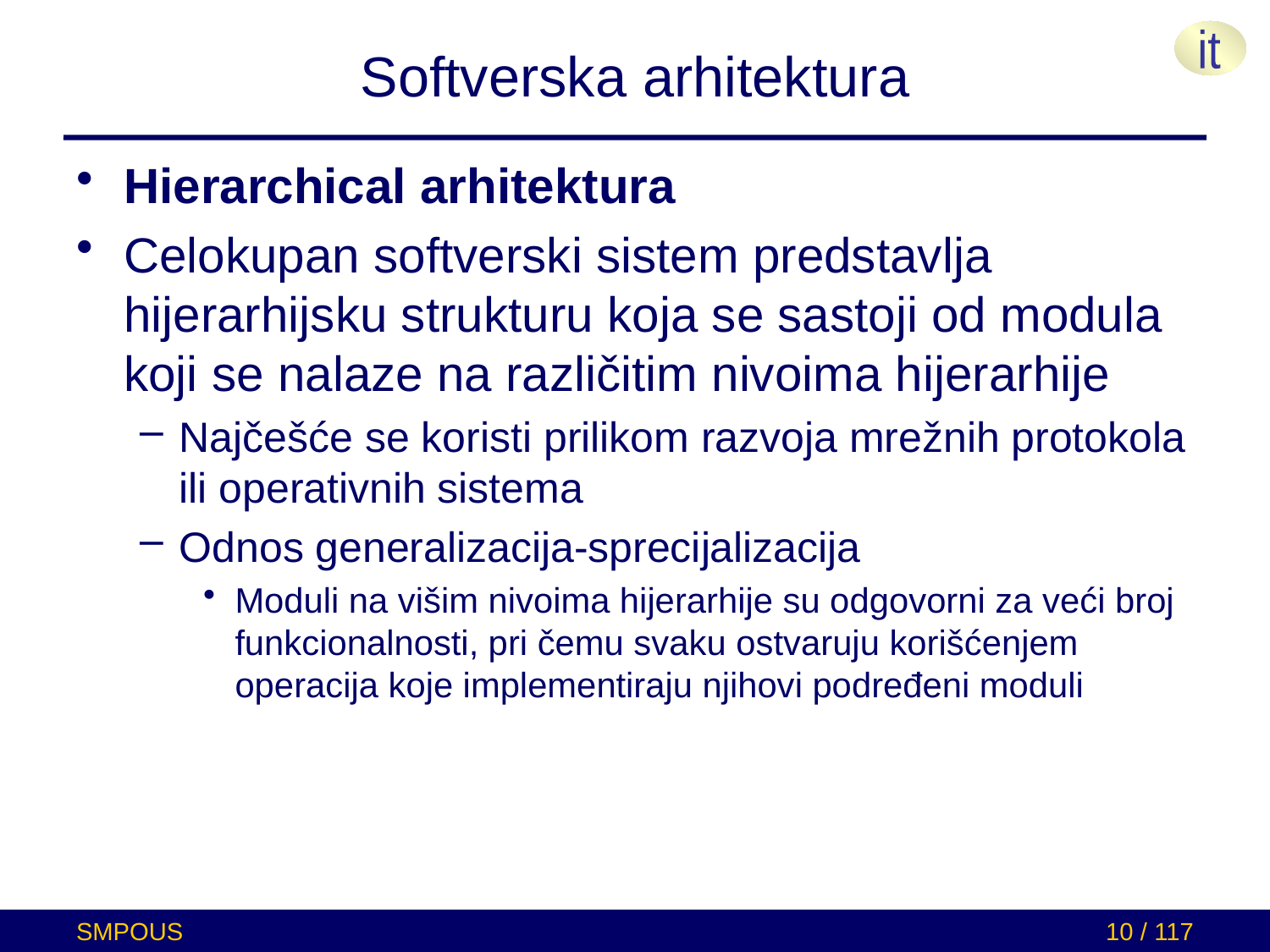

# Softverska arhitektura
Hierarchical arhitektura
Celokupan softverski sistem predstavlja hijerarhijsku strukturu koja se sastoji od modula koji se nalaze na različitim nivoima hijerarhije
Najčešće se koristi prilikom razvoja mrežnih protokola ili operativnih sistema
Odnos generalizacija-sprecijalizacija
Moduli na višim nivoima hijerarhije su odgovorni za veći broj funkcionalnosti, pri čemu svaku ostvaruju korišćenjem operacija koje implementiraju njihovi podređeni moduli
SMPOUS
10 / 117